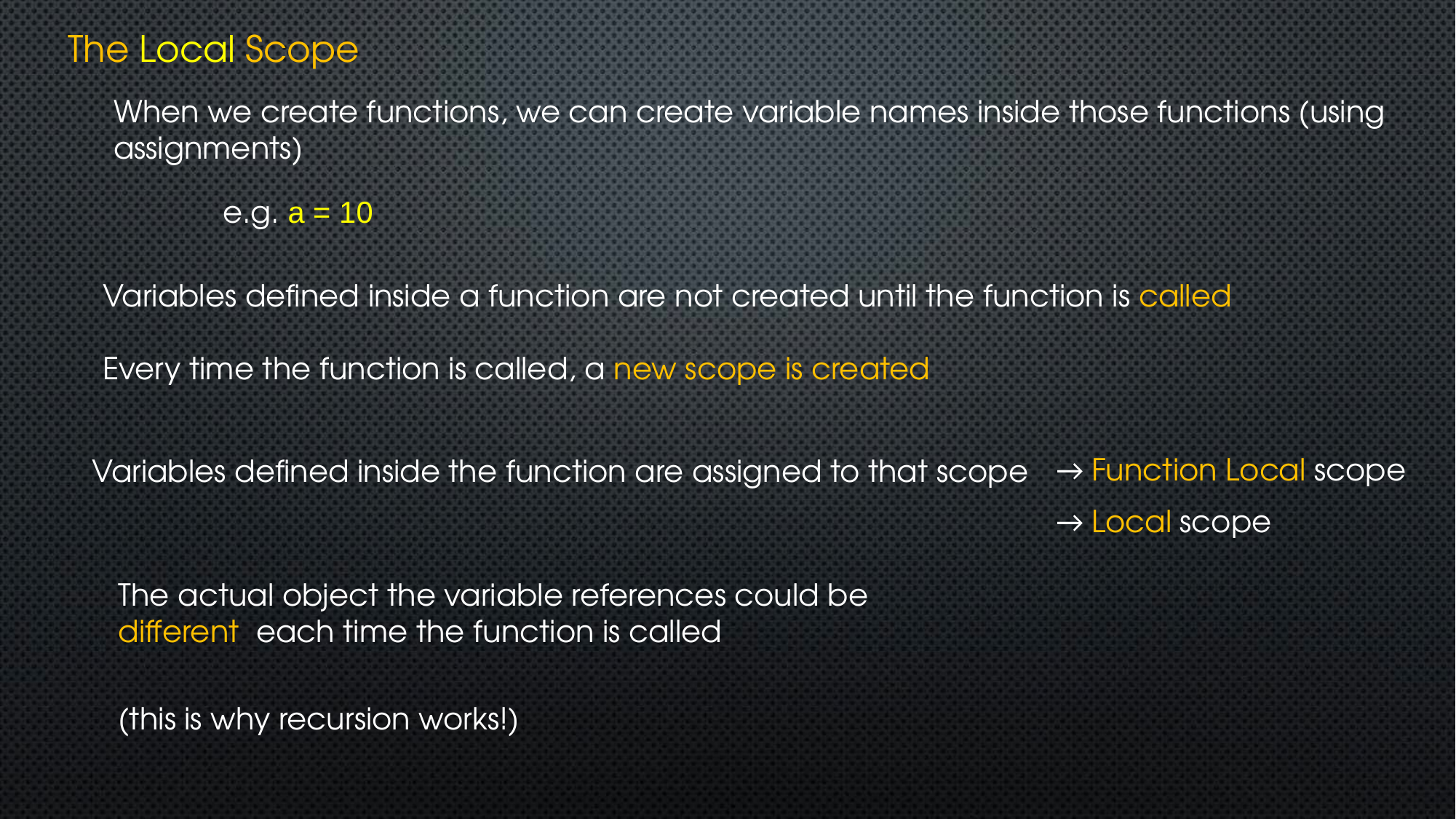

The Local Scope
When we create functions, we can create variable names inside those functions (using assignments)
	e.g. a = 10

Variables defined inside a function are not created until the function is called

Every time the function is called, a new scope is created
→ Function Local scope
→ Local scope
Variables defined inside the function are assigned to that scope
The actual object the variable references could be different  each time the function is called

(this is why recursion works!)